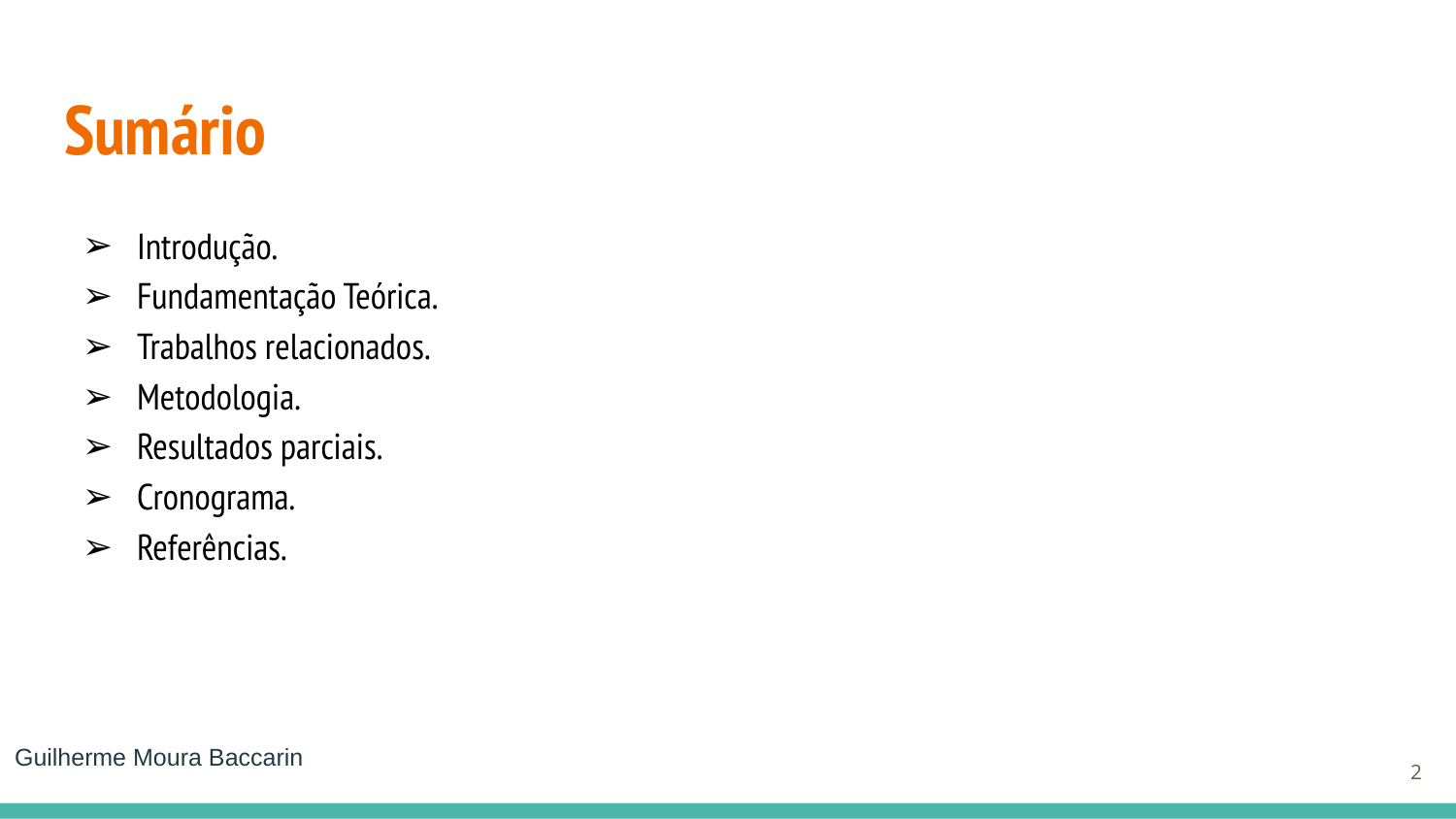

# Sumário
Introdução.
Fundamentação Teórica.
Trabalhos relacionados.
Metodologia.
Resultados parciais.
Cronograma.
Referências.
Guilherme Moura Baccarin
2